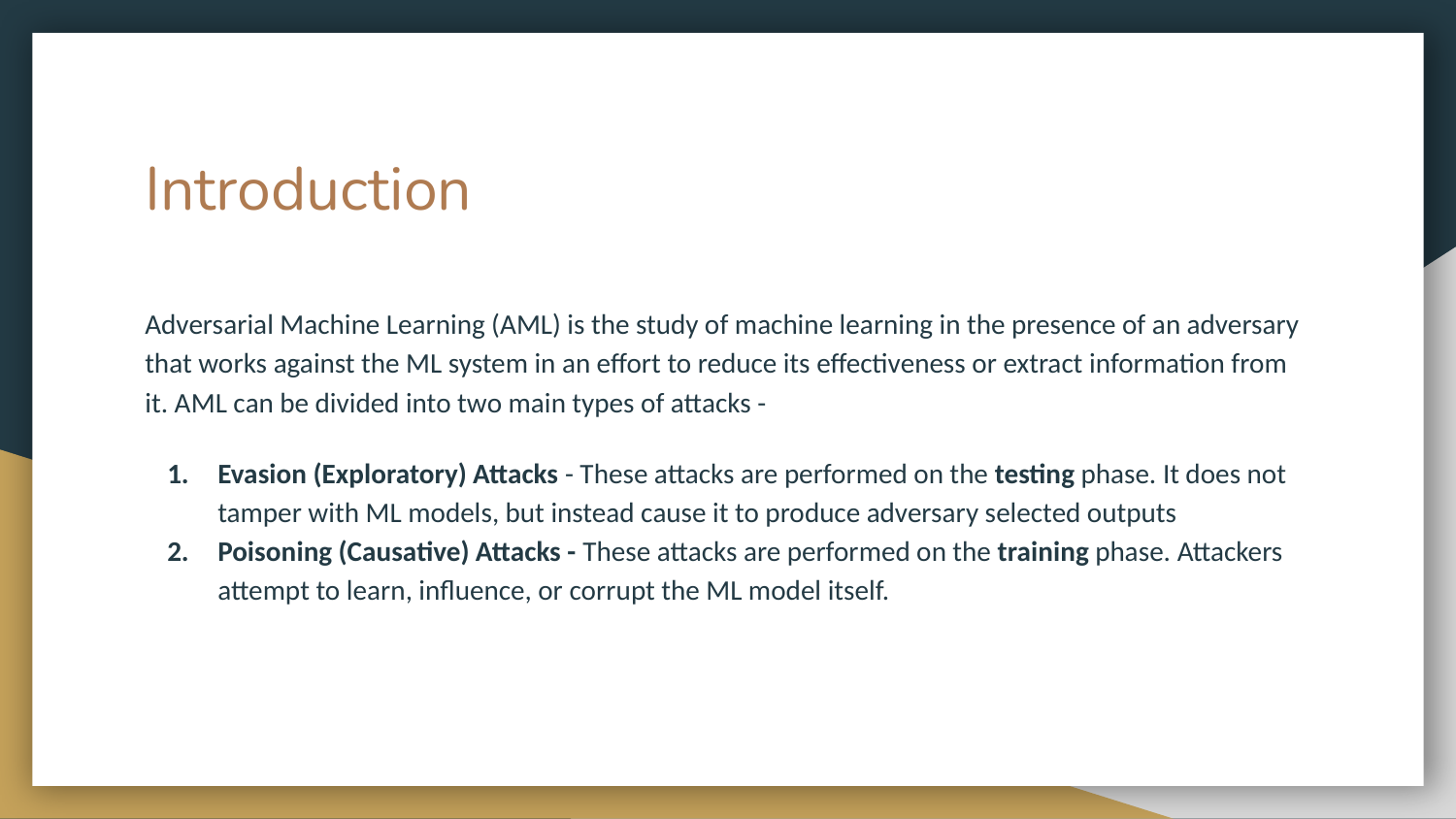

# Introduction
Adversarial Machine Learning (AML) is the study of machine learning in the presence of an adversary that works against the ML system in an effort to reduce its effectiveness or extract information from it. AML can be divided into two main types of attacks -
Evasion (Exploratory) Attacks - These attacks are performed on the testing phase. It does not tamper with ML models, but instead cause it to produce adversary selected outputs
Poisoning (Causative) Attacks - These attacks are performed on the training phase. Attackers attempt to learn, influence, or corrupt the ML model itself.